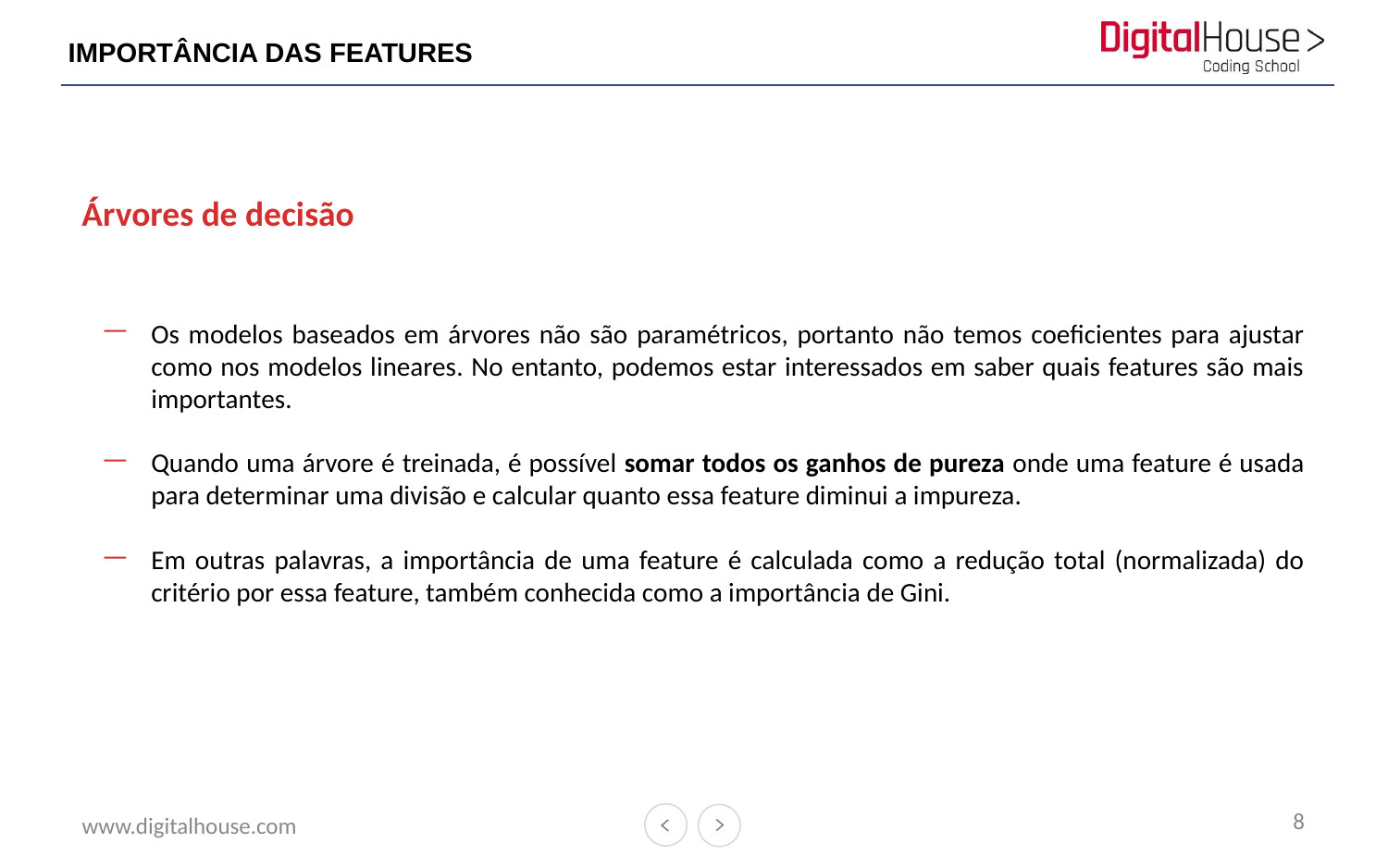

# IMPORTÂNCIA DAS FEATURES
Árvores de decisão

Os modelos baseados em árvores não são paramétricos, portanto não temos coeficientes para ajustar como nos modelos lineares. No entanto, podemos estar interessados em saber quais features são mais importantes.

Quando uma árvore é treinada, é possível somar todos os ganhos de pureza onde uma feature é usada para determinar uma divisão e calcular quanto essa feature diminui a impureza.

Em outras palavras, a importância de uma feature é calculada como a redução total (normalizada) do critério por essa feature, também conhecida como a importância de Gini.
8